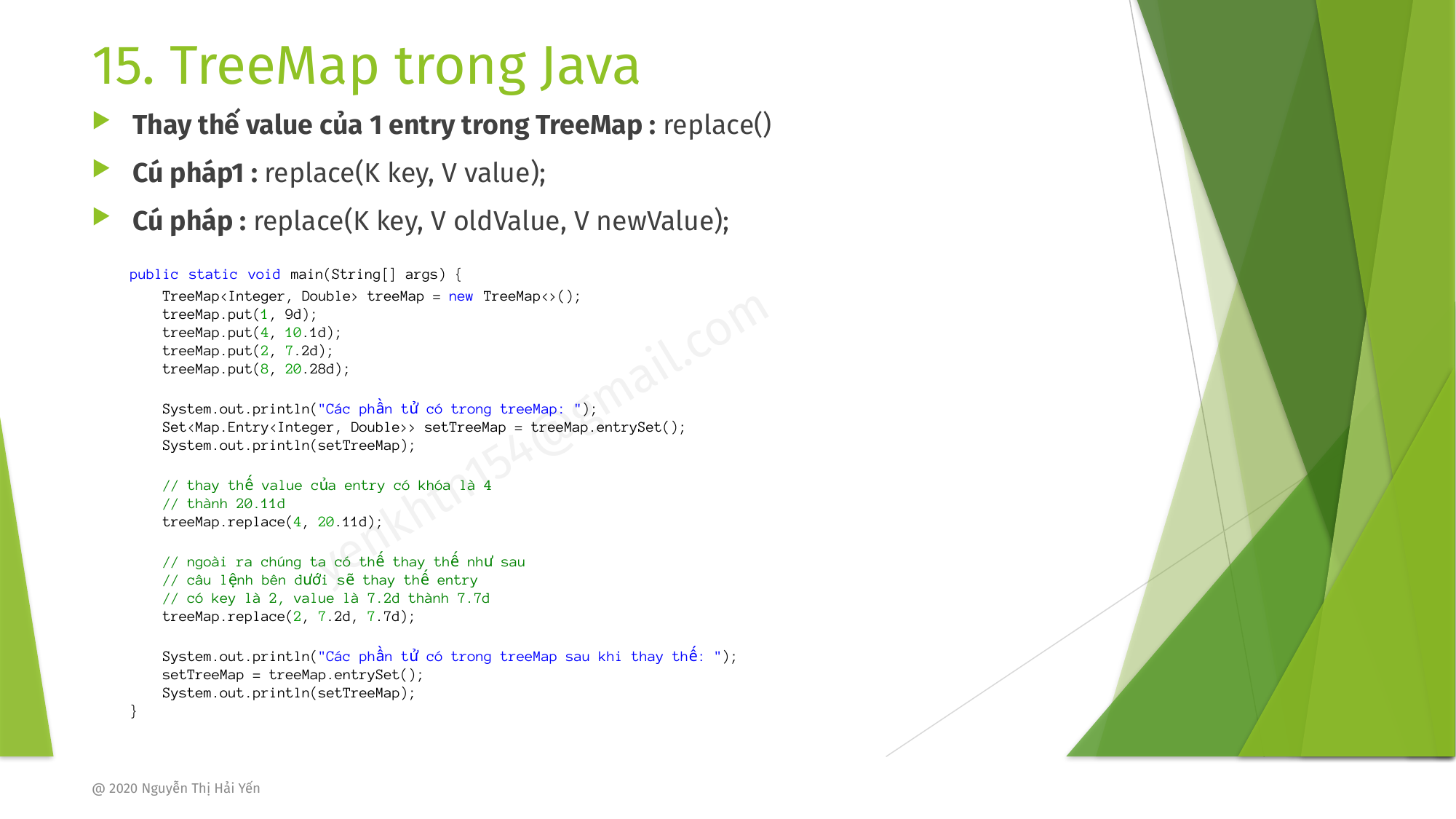

# 15. TreeMap trong Java
Thay thế value của 1 entry trong TreeMap : replace()
Cú pháp1 : replace(K key, V value);
Cú pháp : replace(K key, V oldValue, V newValue);

public static void main(String[] args) {
    TreeMap<Integer, Double> treeMap = new TreeMap<>();
    treeMap.put(1, 9d);
    treeMap.put(4, 10.1d);
    treeMap.put(2, 7.2d);
    treeMap.put(8, 20.28d);

    System.out.println("Các phần tử có trong treeMap: ");
    Set<Map.Entry<Integer, Double>> setTreeMap = treeMap.entrySet();
    System.out.println(setTreeMap);

    // thay thế value của entry có khóa là 4
    // thành 20.11d
    treeMap.replace(4, 20.11d);

    // ngoài ra chúng ta có thế thay thế như sau
    // câu lệnh bên dưới sẽ thay thế entry
    // có key là 2, value là 7.2d thành 7.7d
    treeMap.replace(2, 7.2d, 7.7d);

    System.out.println("Các phần tử có trong treeMap sau khi thay thế: ");
    setTreeMap = treeMap.entrySet();
    System.out.println(setTreeMap);
}
@ 2020 Nguyễn Thị Hải Yến